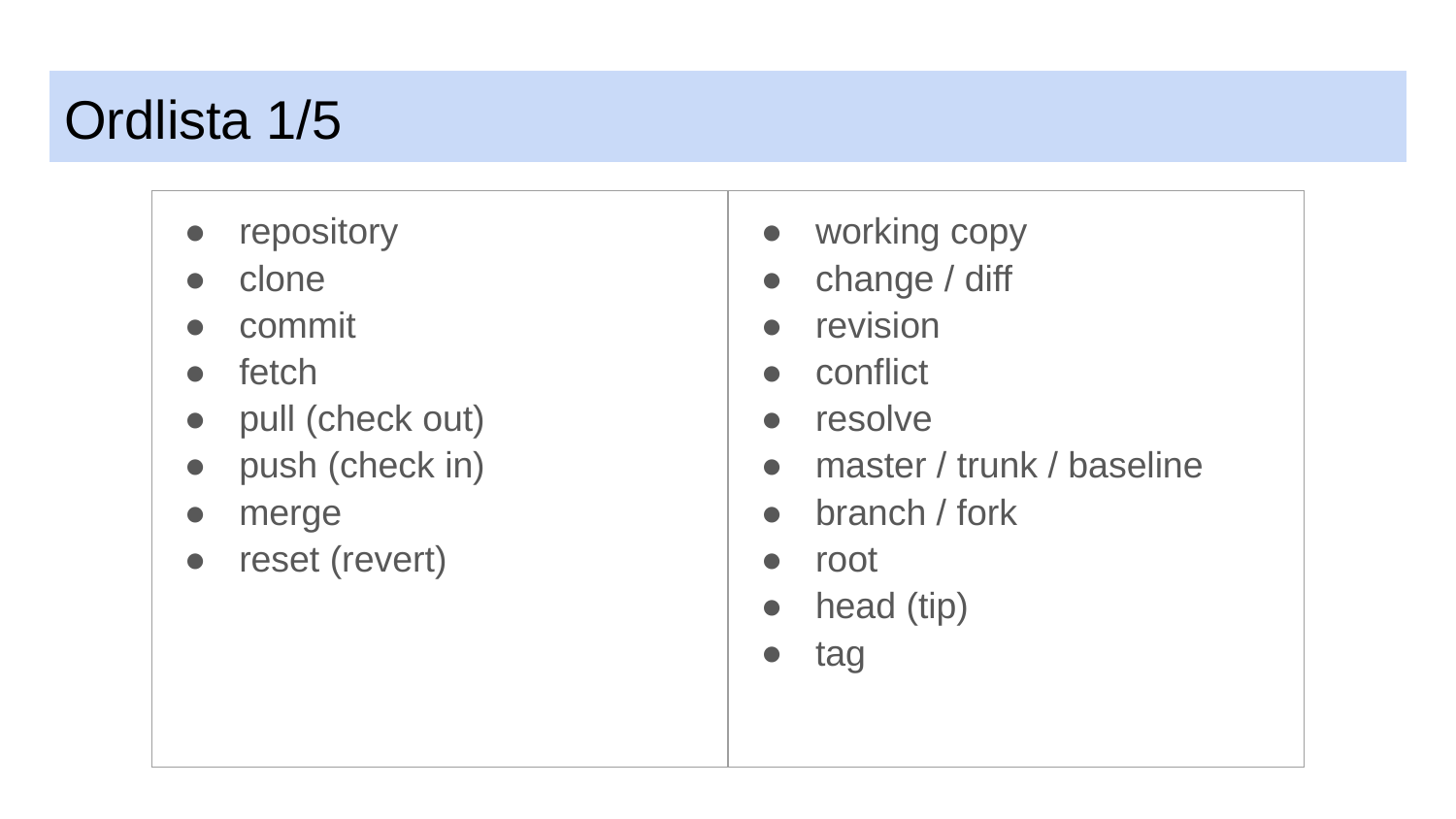

# Ordlista 1/5
| repository clone commit fetch pull (check out) push (check in) merge reset (revert) | working copy change / diff revision conflict resolve master / trunk / baseline branch / fork root head (tip) tag |
| --- | --- |